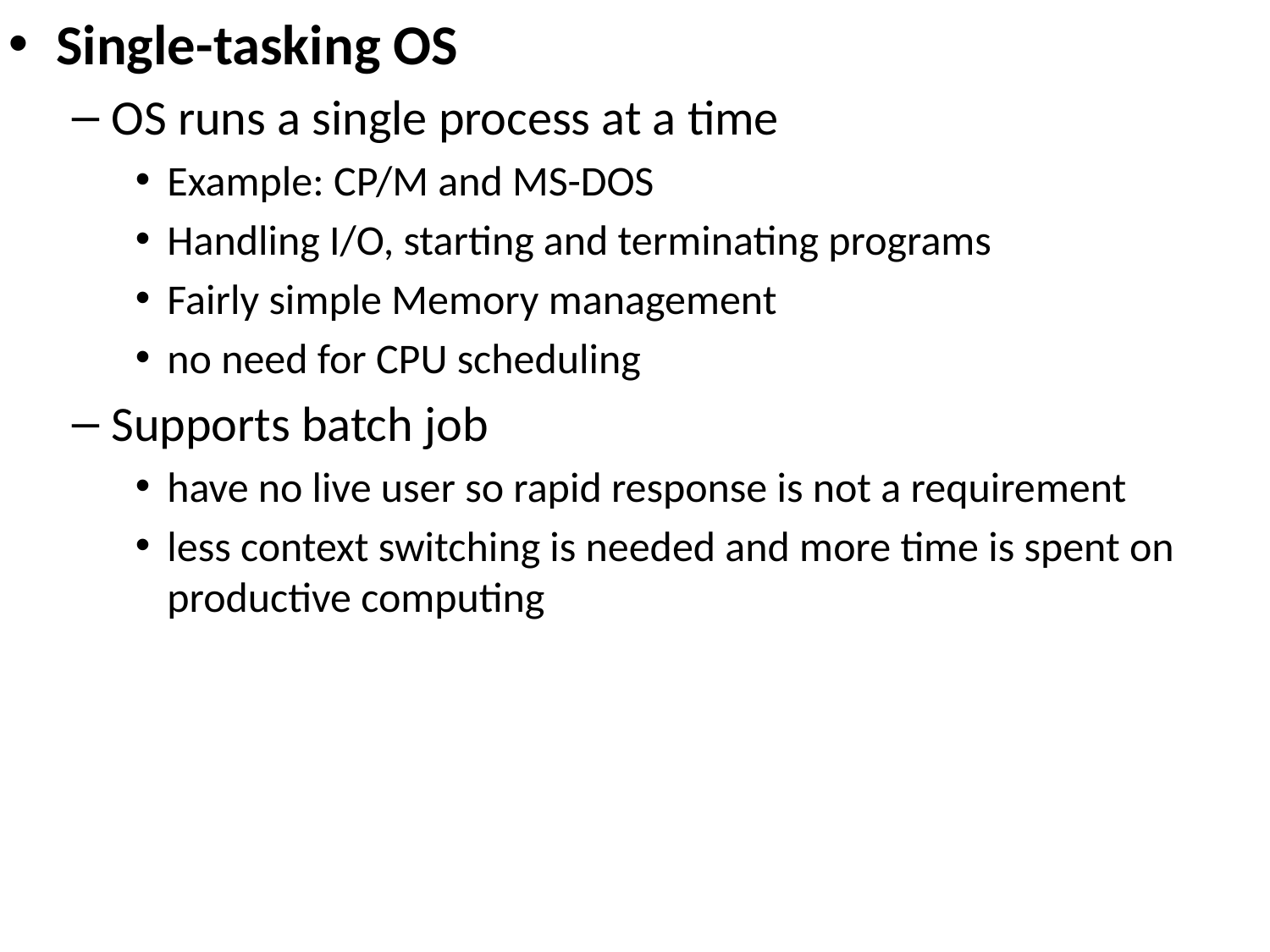

Single-tasking OS
OS runs a single process at a time
Example: CP/M and MS-DOS
Handling I/O, starting and terminating programs
Fairly simple Memory management
no need for CPU scheduling
Supports batch job
have no live user so rapid response is not a requirement
less context switching is needed and more time is spent on productive computing